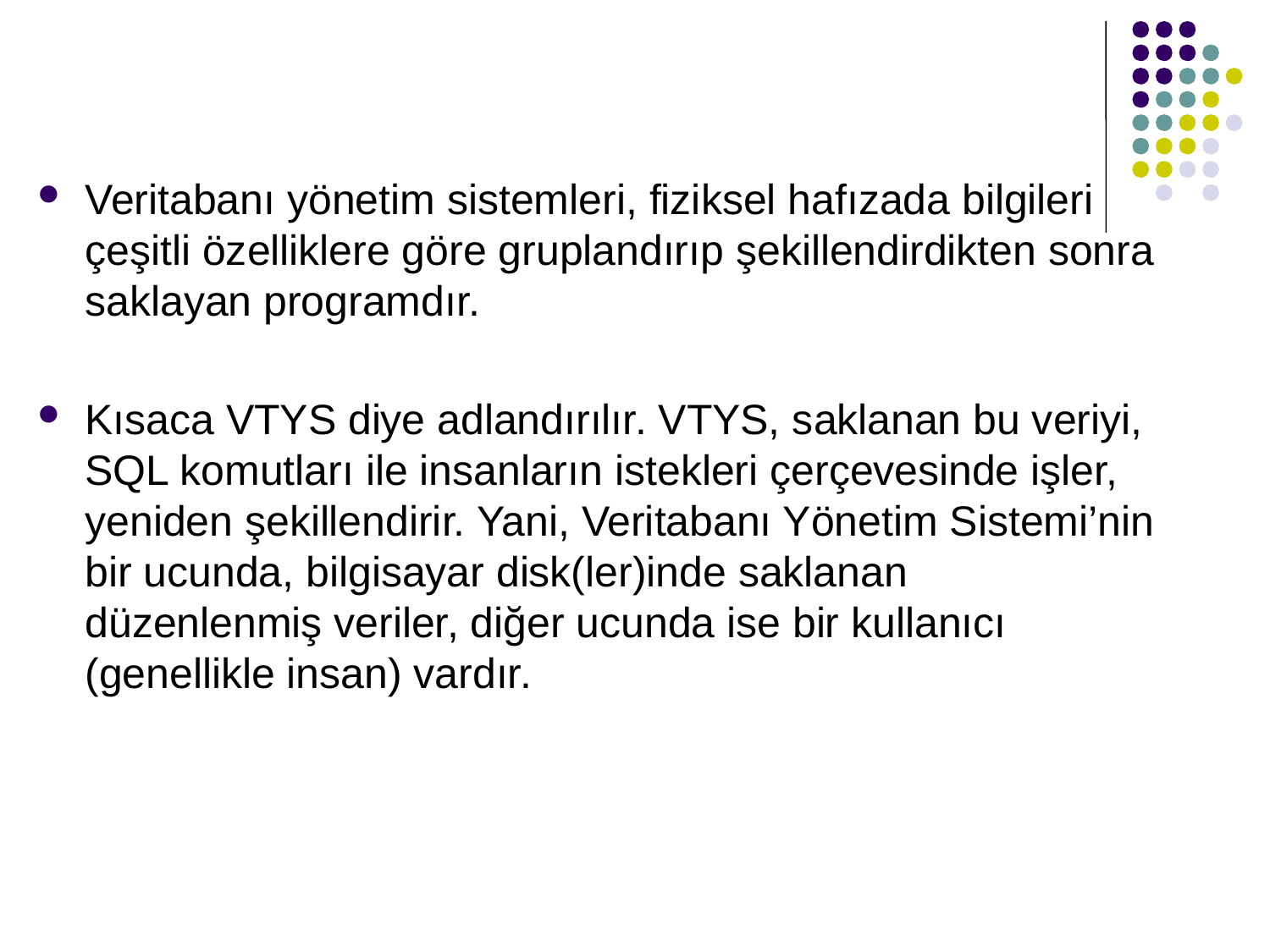

Veritabanı yönetim sistemleri, fiziksel hafızada bilgileri çeşitli özelliklere göre gruplandırıp şekillendirdikten sonra saklayan programdır.

Kısaca VTYS diye adlandırılır. VTYS, saklanan bu veriyi, SQL komutları ile insanların istekleri çerçevesinde işler, yeniden şekillendirir. Yani, Veritabanı Yönetim Sistemi’nin bir ucunda, bilgisayar disk(ler)inde saklanan düzenlenmiş veriler, diğer ucunda ise bir kullanıcı (genellikle insan) vardır.